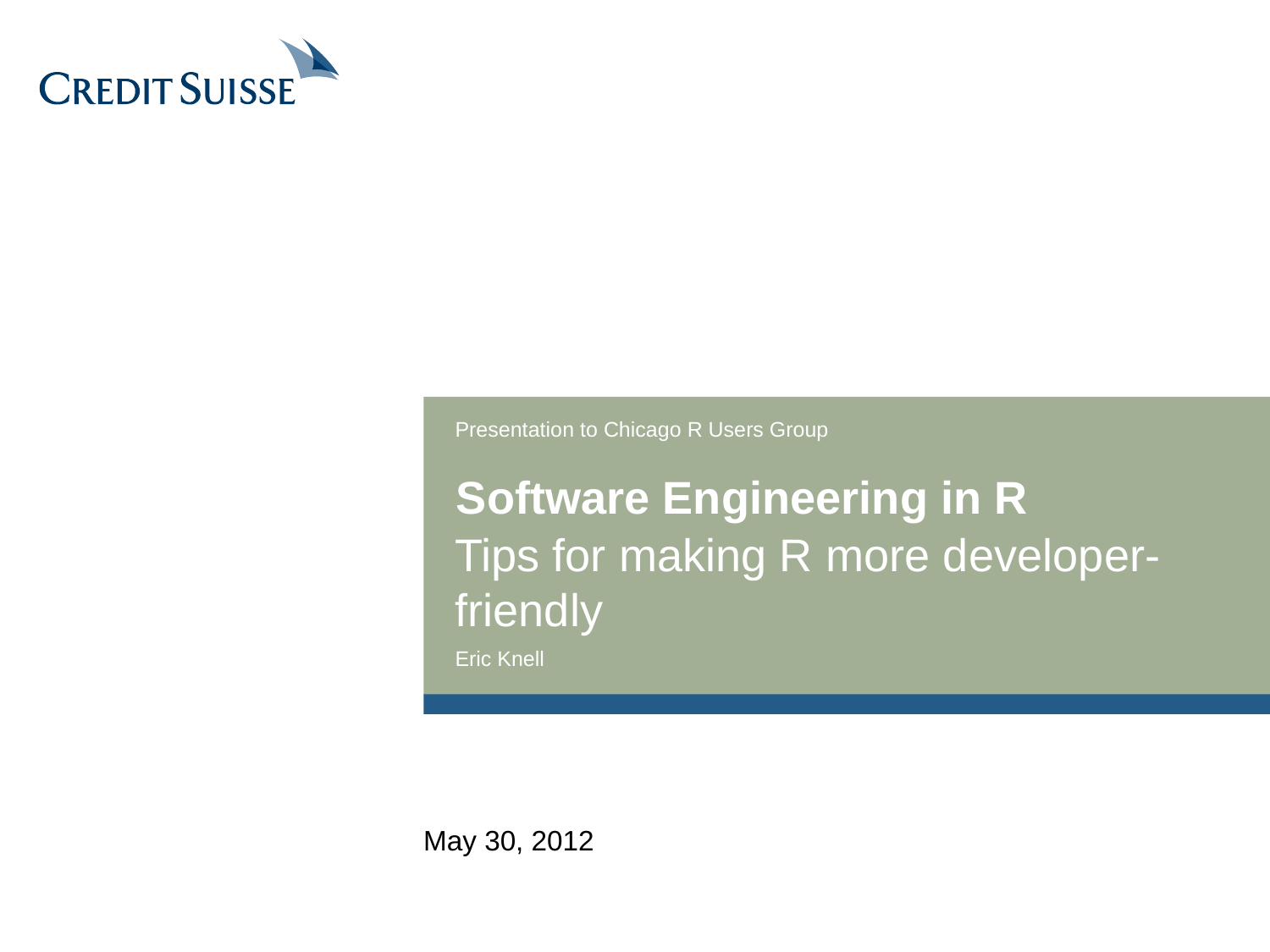

Presentation to Chicago R Users Group
# Software Engineering in R
Tips for making R more developer-friendly
Eric Knell
May 30, 2012